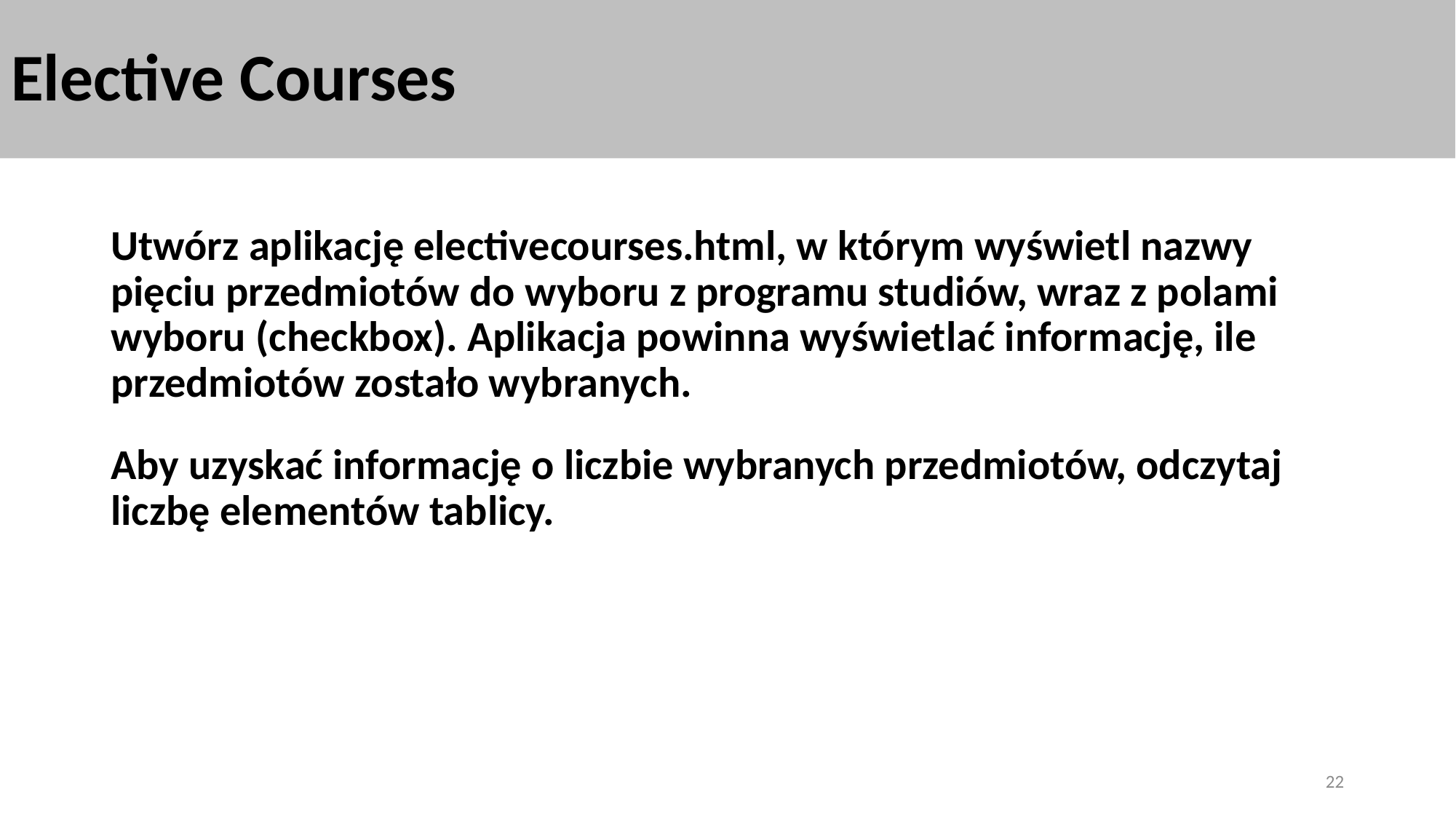

# Elective Courses
Utwórz aplikację electivecourses.html, w którym wyświetl nazwy pięciu przedmiotów do wyboru z programu studiów, wraz z polami wyboru (checkbox). Aplikacja powinna wyświetlać informację, ile przedmiotów zostało wybranych.
Aby uzyskać informację o liczbie wybranych przedmiotów, odczytaj liczbę elementów tablicy.
22